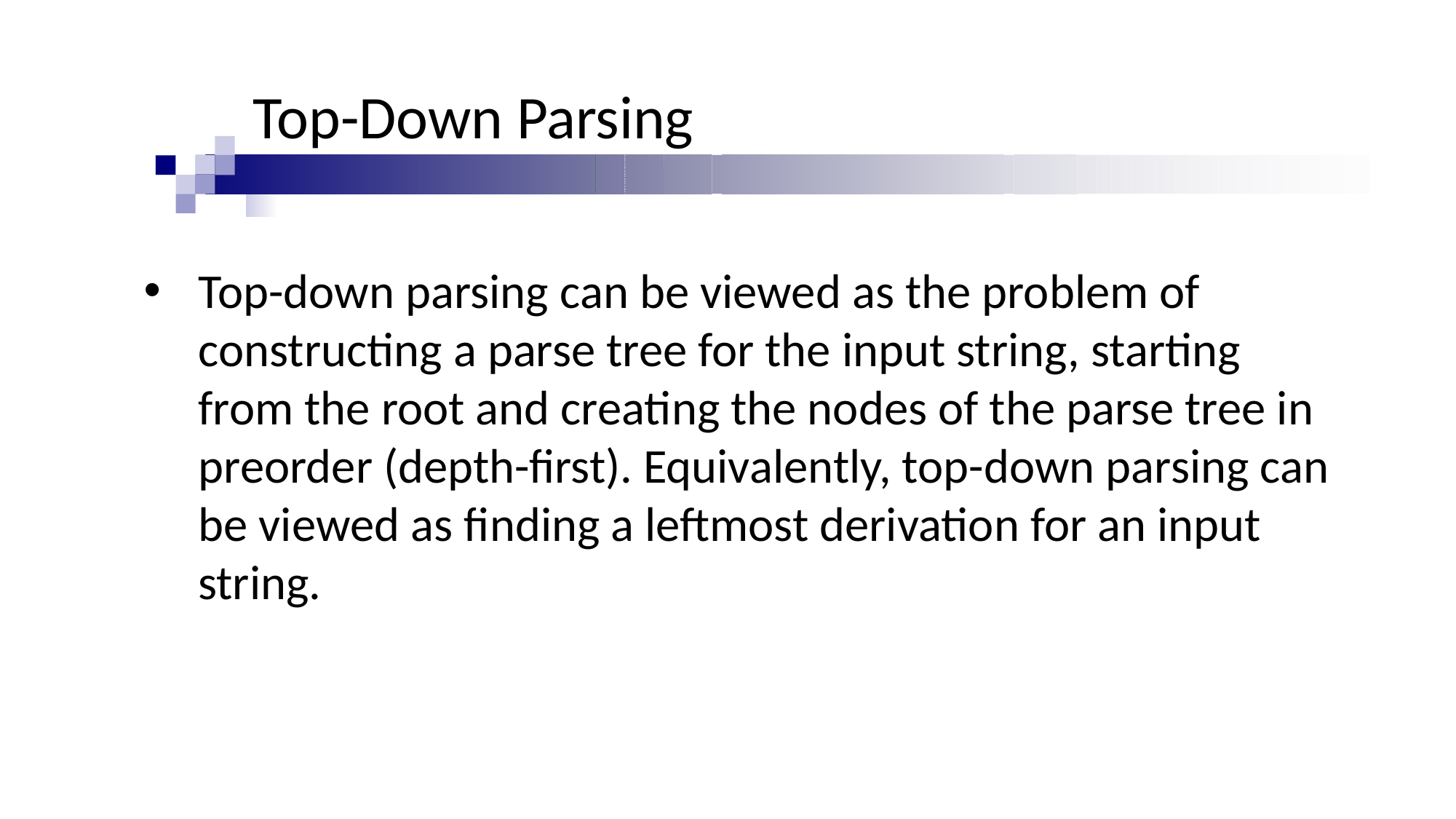

# Top-Down Parsing

Top-down parsing can be viewed as the problem of constructing a parse tree for the input string, starting from the root and creating the nodes of the parse tree in preorder (depth-first). Equivalently, top-down parsing can be viewed as finding a leftmost derivation for an input string.